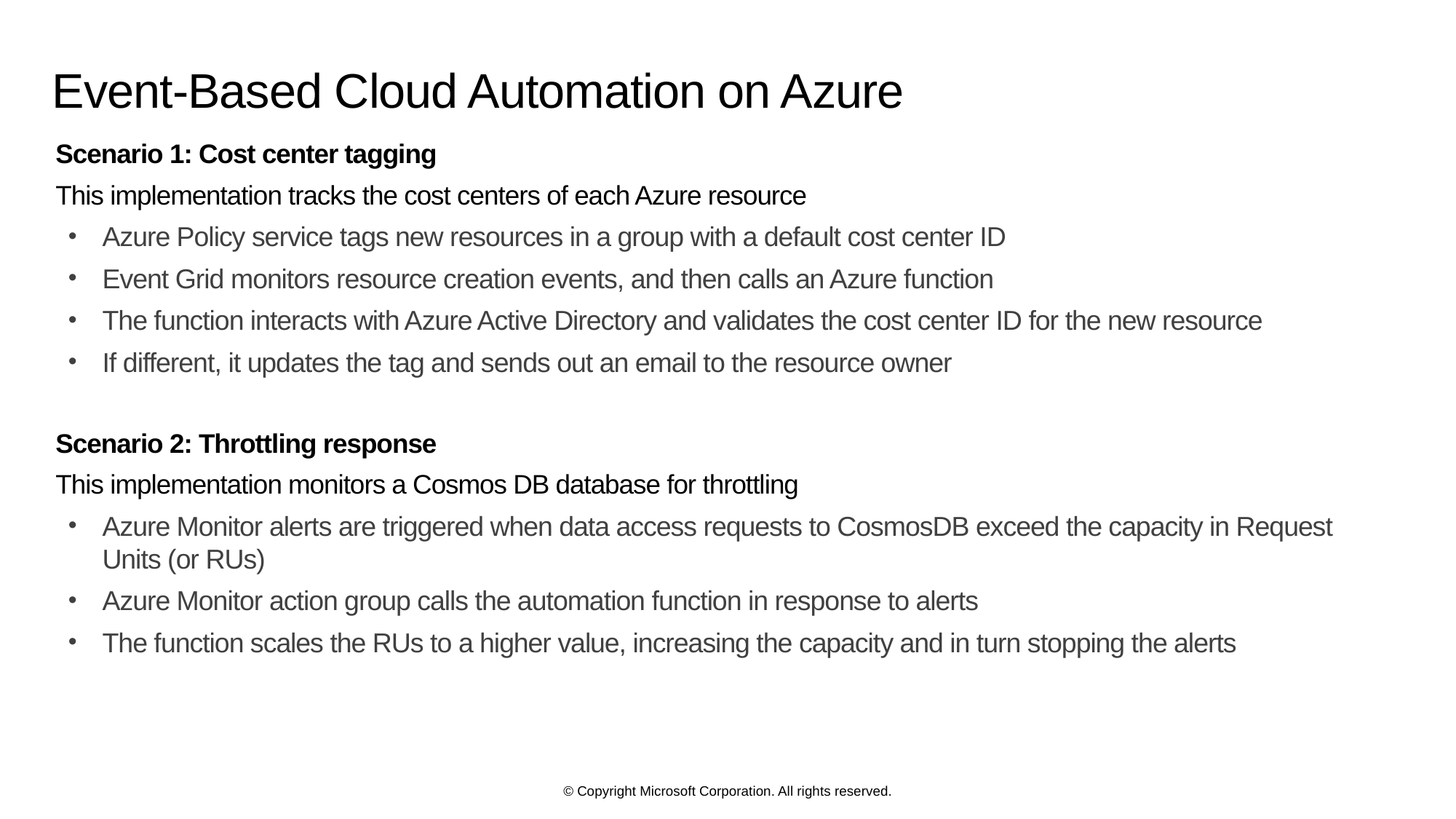

# Event-Based Cloud Automation on Azure
Scenario 1: Cost center tagging
This implementation tracks the cost centers of each Azure resource
Azure Policy service tags new resources in a group with a default cost center ID
Event Grid monitors resource creation events, and then calls an Azure function
The function interacts with Azure Active Directory and validates the cost center ID for the new resource
If different, it updates the tag and sends out an email to the resource owner
Scenario 2: Throttling response
This implementation monitors a Cosmos DB database for throttling
Azure Monitor alerts are triggered when data access requests to CosmosDB exceed the capacity in Request Units (or RUs)
Azure Monitor action group calls the automation function in response to alerts
The function scales the RUs to a higher value, increasing the capacity and in turn stopping the alerts